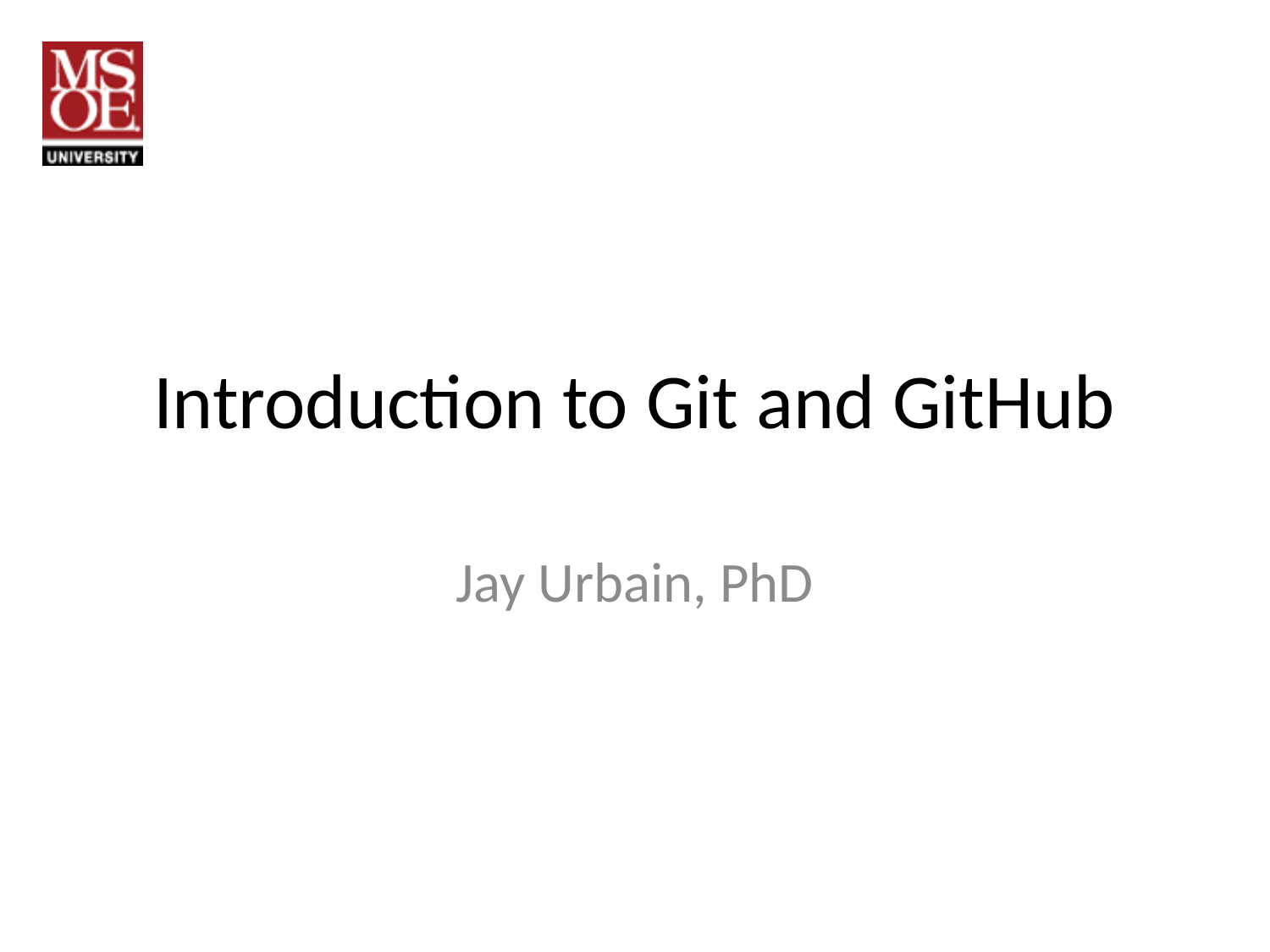

# Introduction to Git and GitHub
Jay Urbain, PhD